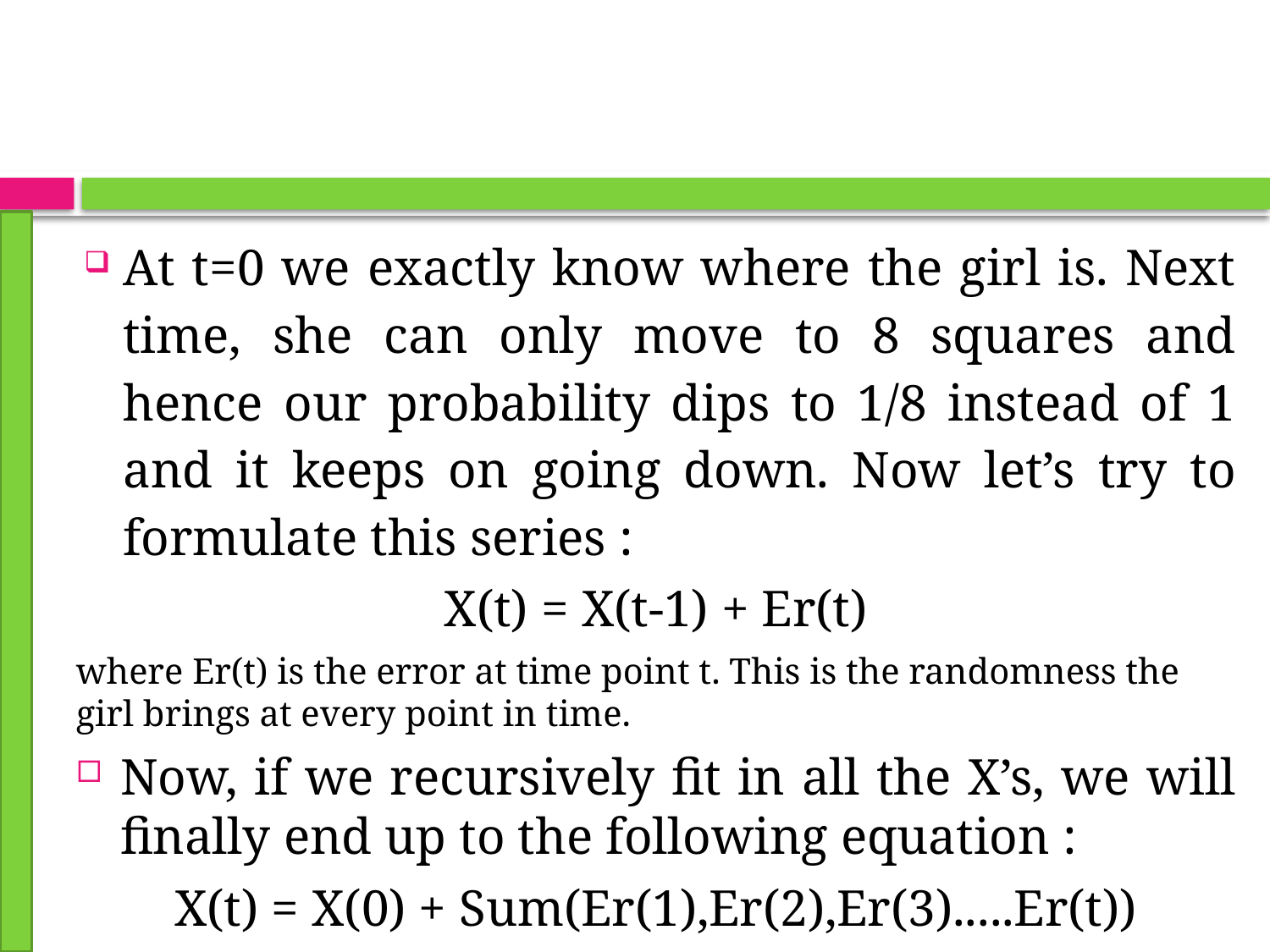

At t=0 we exactly know where the girl is. Next time, she can only move to 8 squares and hence our probability dips to 1/8 instead of 1 and it keeps on going down. Now let’s try to formulate this series :
X(t) = X(t-1) + Er(t)
where Er(t) is the error at time point t. This is the randomness the girl brings at every point in time.
Now, if we recursively fit in all the X’s, we will finally end up to the following equation :
X(t) = X(0) + Sum(Er(1),Er(2),Er(3).....Er(t))